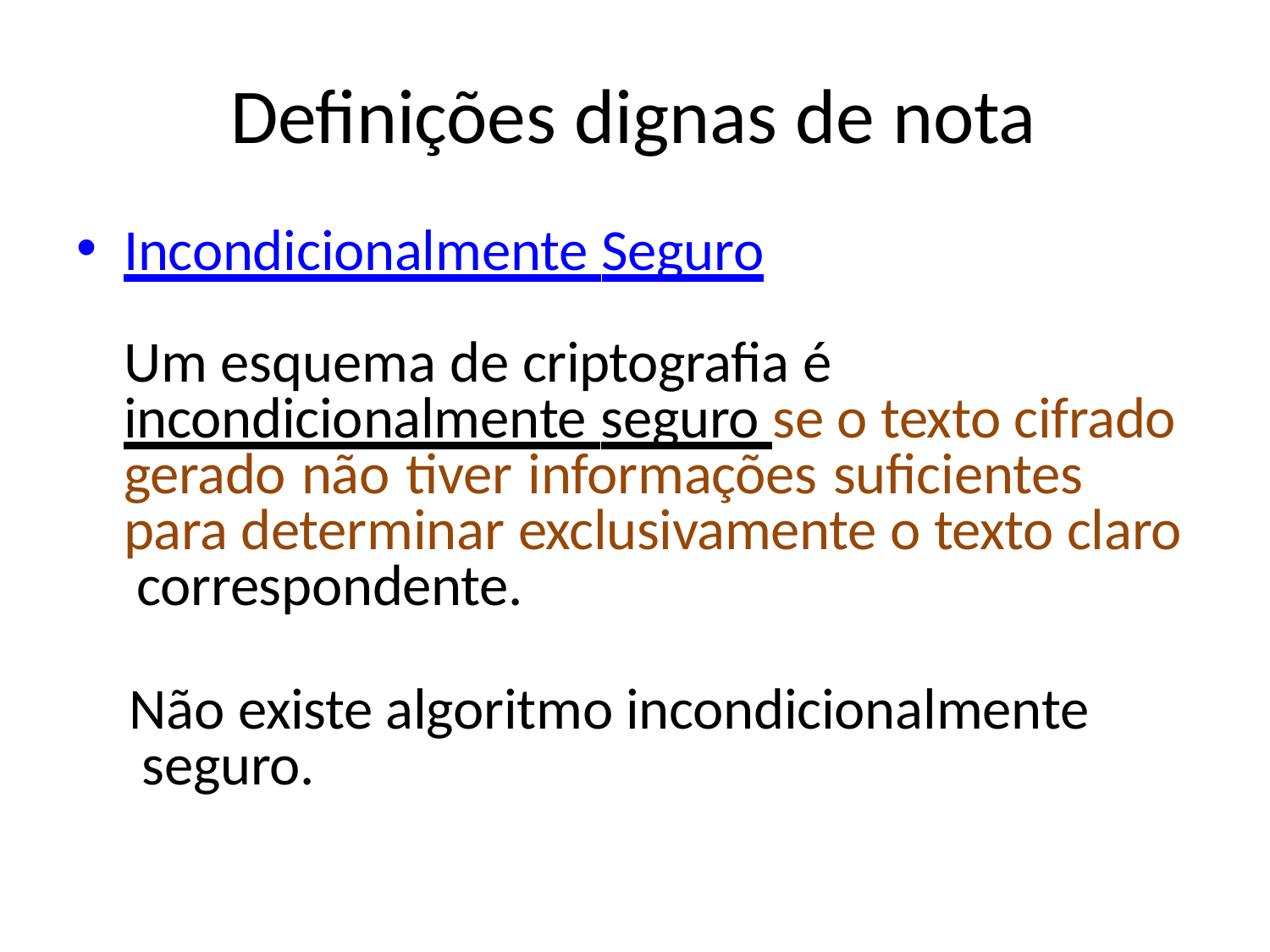

# Definições dignas de nota
Incondicionalmente Seguro
Um esquema de criptografia é  incondicionalmente seguro se o texto cifrado  gerado não tiver informações suficientes  para determinar exclusivamente o texto claro  correspondente.

Não existe algoritmo incondicionalmente  seguro.